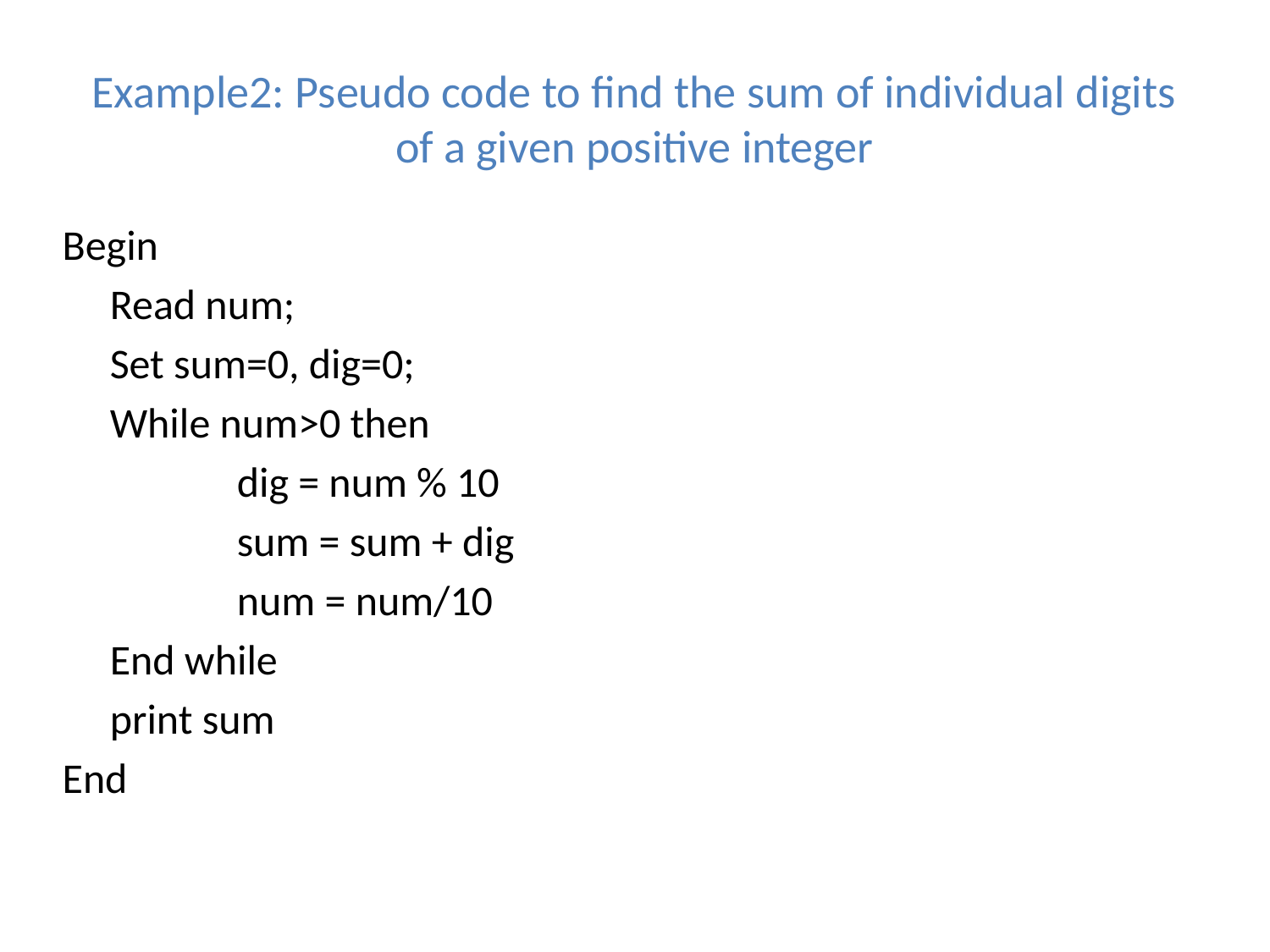

# Example2: Pseudo code to find the sum of individual digits of a given positive integer
Begin
	Read num;
	Set sum=0, dig=0;
	While num>0 then
		dig = num % 10
		sum = sum + dig
		num = num/10
	End while
	print sum
End